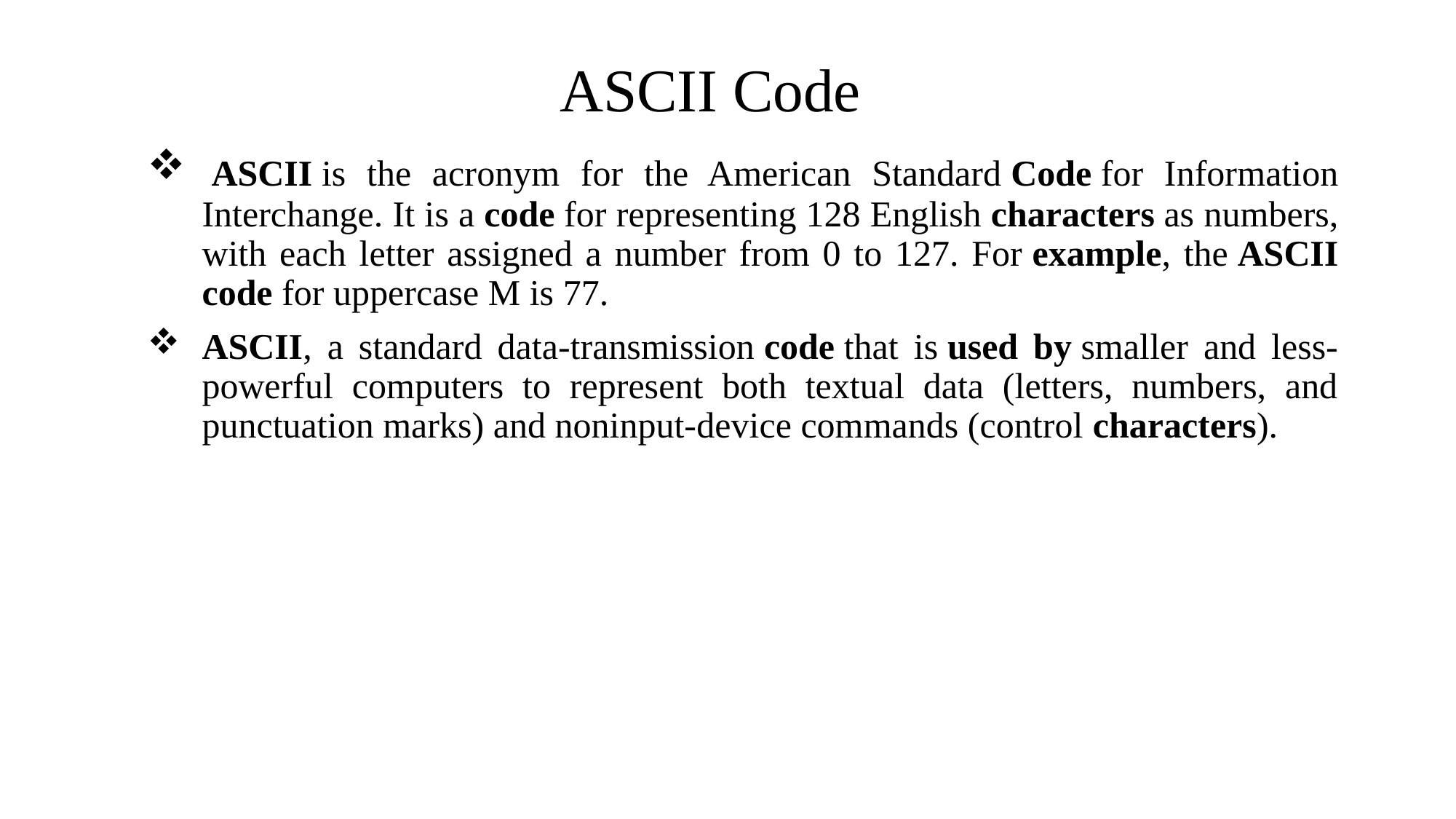

# ASCII Code
 ASCII is the acronym for the American Standard Code for Information Interchange. It is a code for representing 128 English characters as numbers, with each letter assigned a number from 0 to 127. For example, the ASCII code for uppercase M is 77.
ASCII, a standard data-transmission code that is used by smaller and less-powerful computers to represent both textual data (letters, numbers, and punctuation marks) and noninput-device commands (control characters).